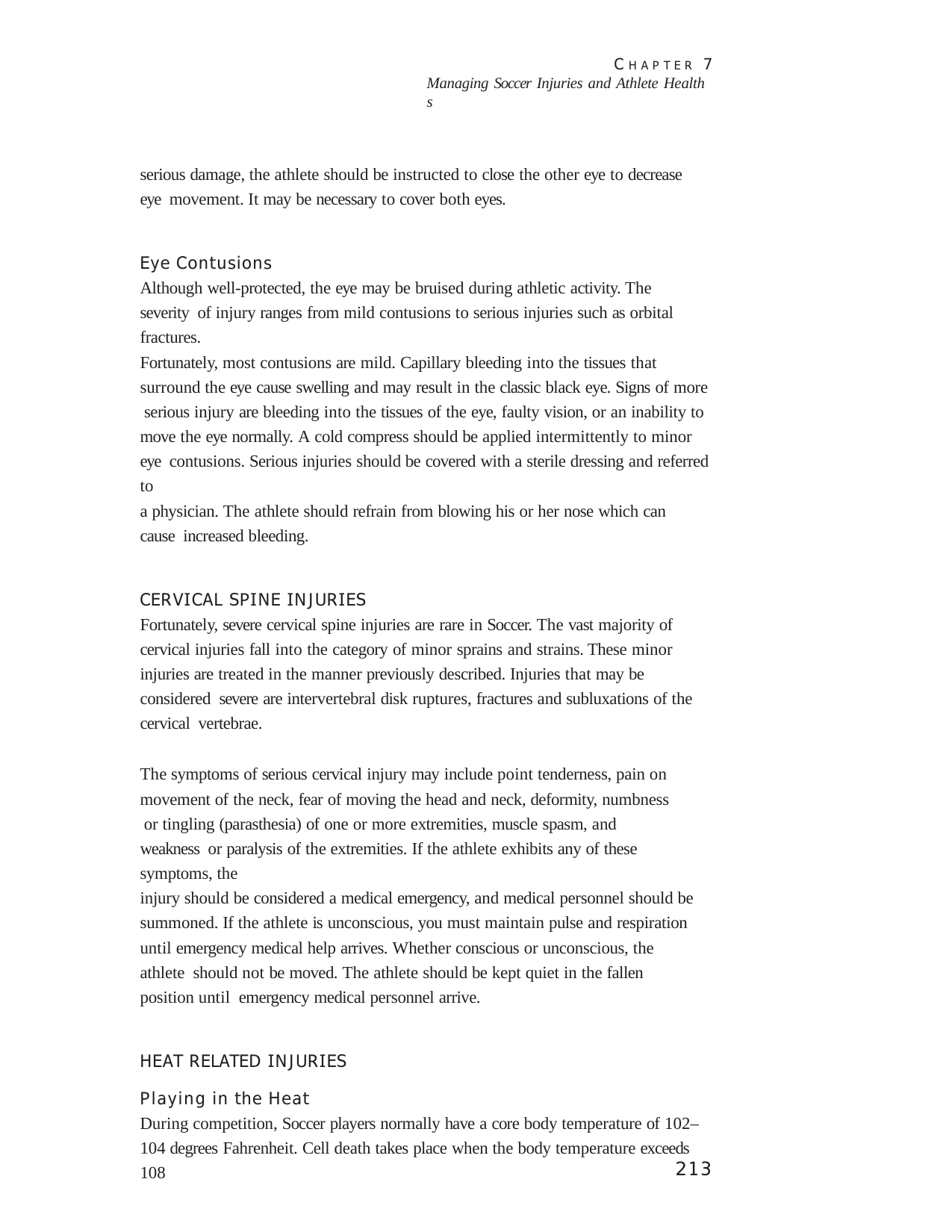

C H A P T E R   7
Managing Soccer Injuries and Athlete Health s
serious damage, the athlete should be instructed to close the other eye to decrease eye  movement. It may be necessary to cover both eyes.

Eye Contusions
Although well-protected, the eye may be bruised during athletic activity. The severity  of injury ranges from mild contusions to serious injuries such as orbital fractures.
Fortunately, most contusions are mild. Capillary bleeding into the tissues that  surround the eye cause swelling and may result in the classic black eye. Signs of more  serious injury are bleeding into the tissues of the eye, faulty vision, or an inability to  move the eye normally. A cold compress should be applied intermittently to minor eye  contusions. Serious injuries should be covered with a sterile dressing and referred to
a physician. The athlete should refrain from blowing his or her nose which can cause  increased bleeding.

CERVICAL SPINE INJURIES
Fortunately, severe cervical spine injuries are rare in Soccer. The vast majority of  cervical injuries fall into the category of minor sprains and strains. These minor  injuries are treated in the manner previously described. Injuries that may be considered  severe are intervertebral disk ruptures, fractures and subluxations of the cervical  vertebrae.

The symptoms of serious cervical injury may include point tenderness, pain on  movement of the neck, fear of moving the head and neck, deformity, numbness  or tingling (parasthesia) of one or more extremities, muscle spasm, and weakness  or paralysis of the extremities. If the athlete exhibits any of these symptoms, the
injury should be considered a medical emergency, and medical personnel should be  summoned. If the athlete is unconscious, you must maintain pulse and respiration  until emergency medical help arrives. Whether conscious or unconscious, the athlete  should not be moved. The athlete should be kept quiet in the fallen position until  emergency medical personnel arrive.

HEAT RELATED INJURIES
Playing in the Heat
During competition, Soccer players normally have a core body temperature of 102–  104 degrees Fahrenheit. Cell death takes place when the body temperature exceeds 108
213